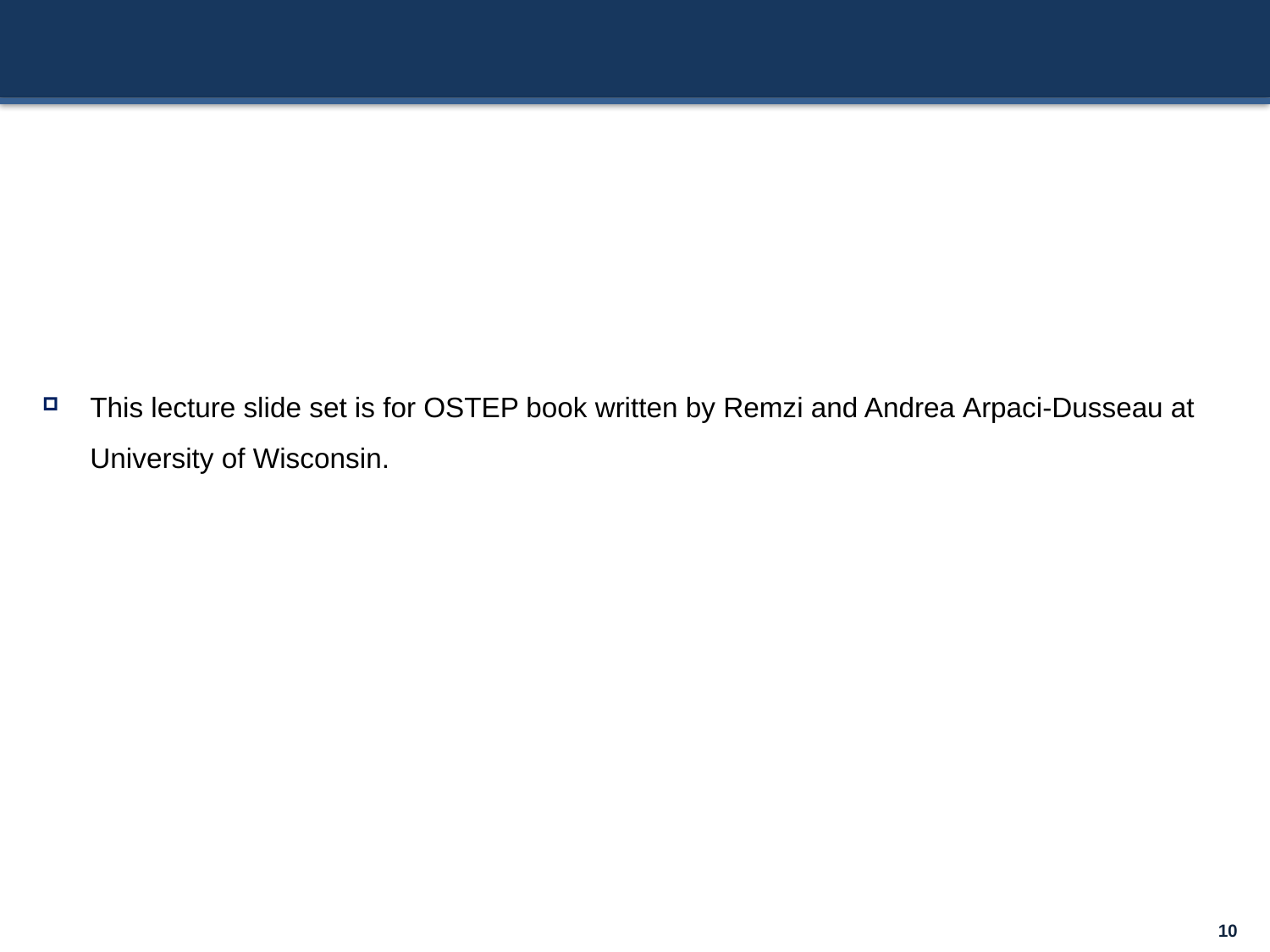

#
This lecture slide set is for OSTEP book written by Remzi and Andrea Arpaci-Dusseau at University of Wisconsin.
10